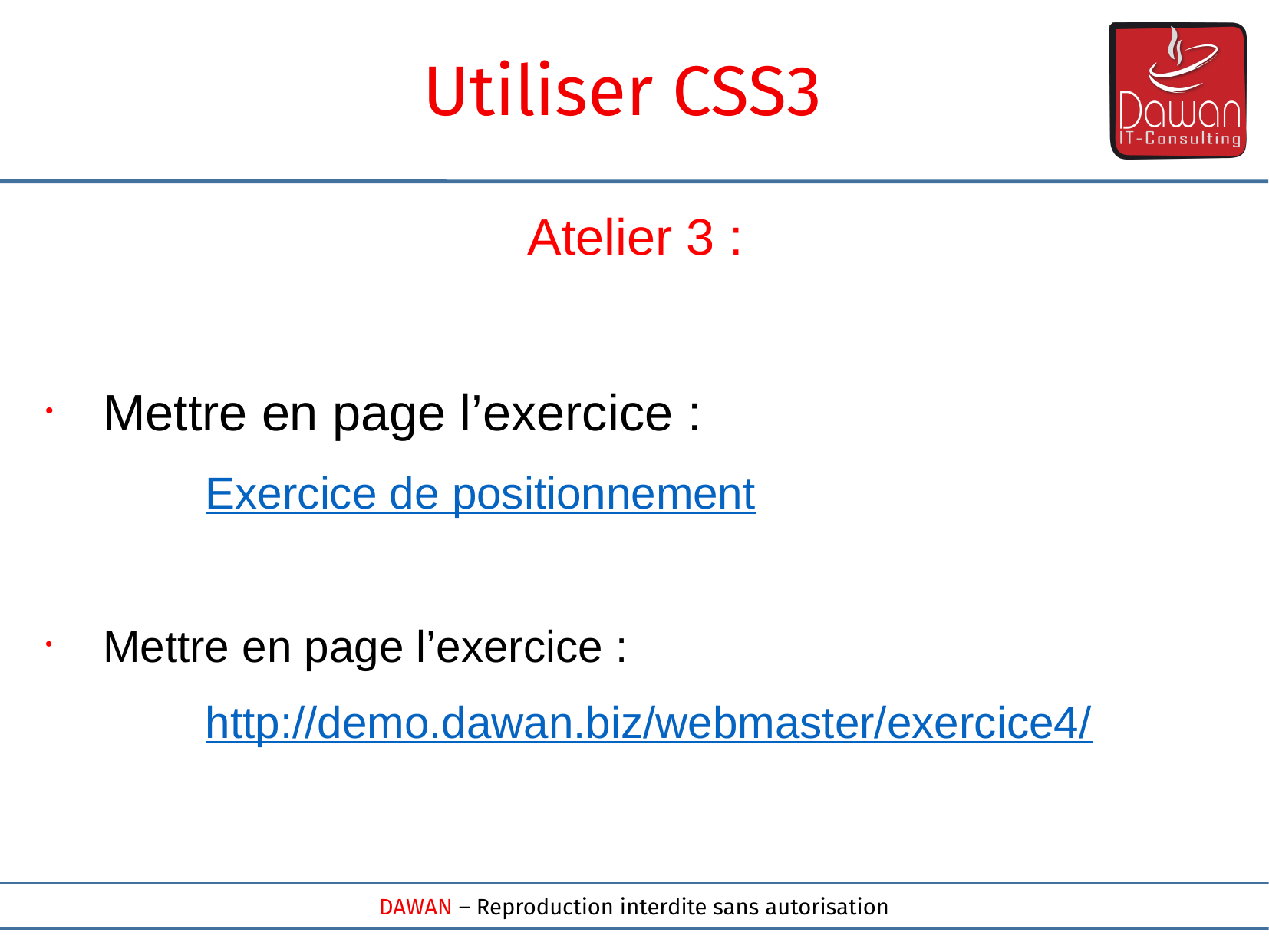

Utiliser CSS3
Atelier 3 :

Mettre en page l’exercice :
	Exercice de positionnement

Mettre en page l’exercice :
	http://demo.dawan.biz/webmaster/exercice4/